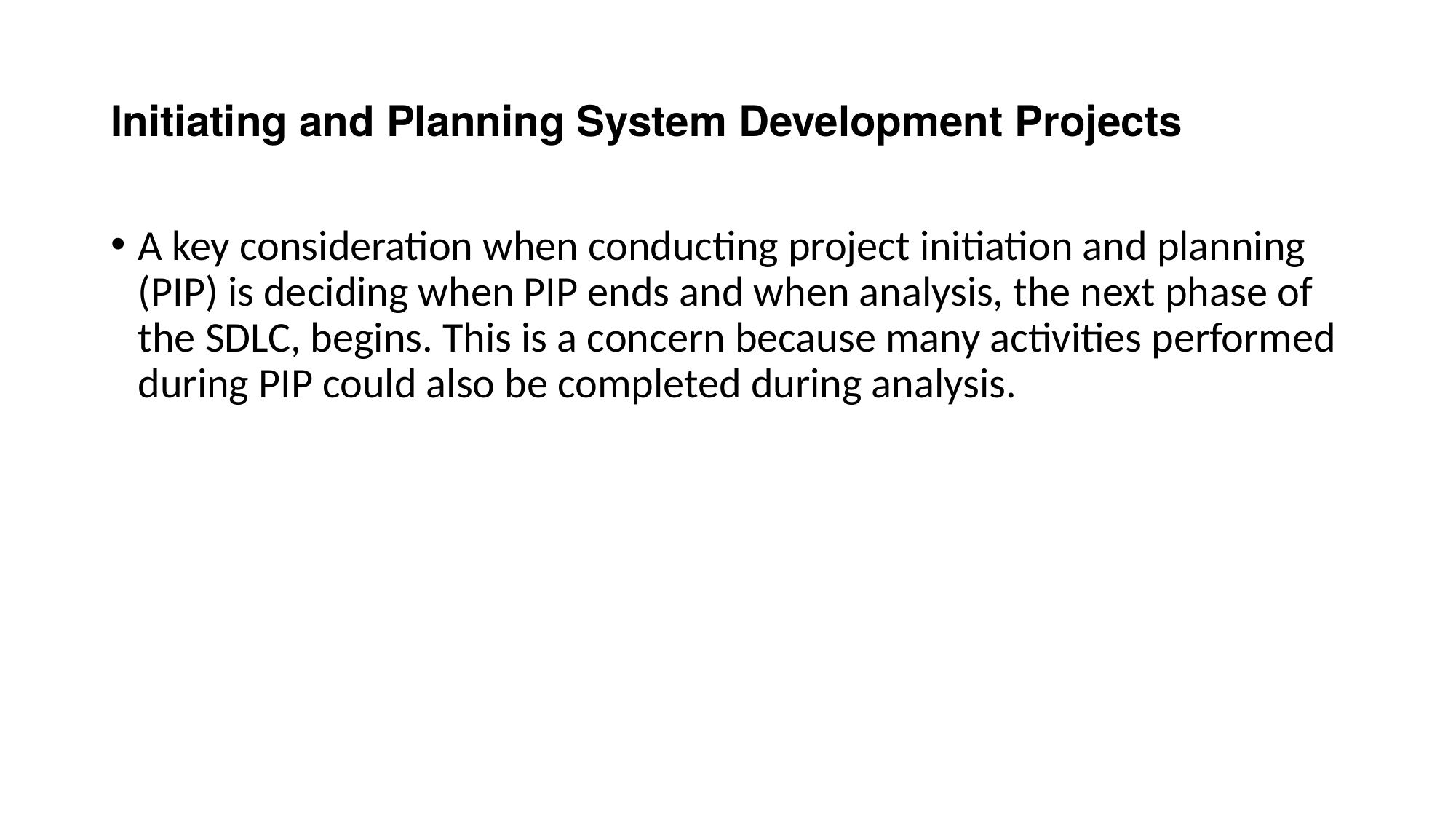

# Initiating and Planning System Development Projects
A key consideration when conducting project initiation and planning (PIP) is deciding when PIP ends and when analysis, the next phase of the SDLC, begins. This is a concern because many activities performed during PIP could also be completed during analysis.